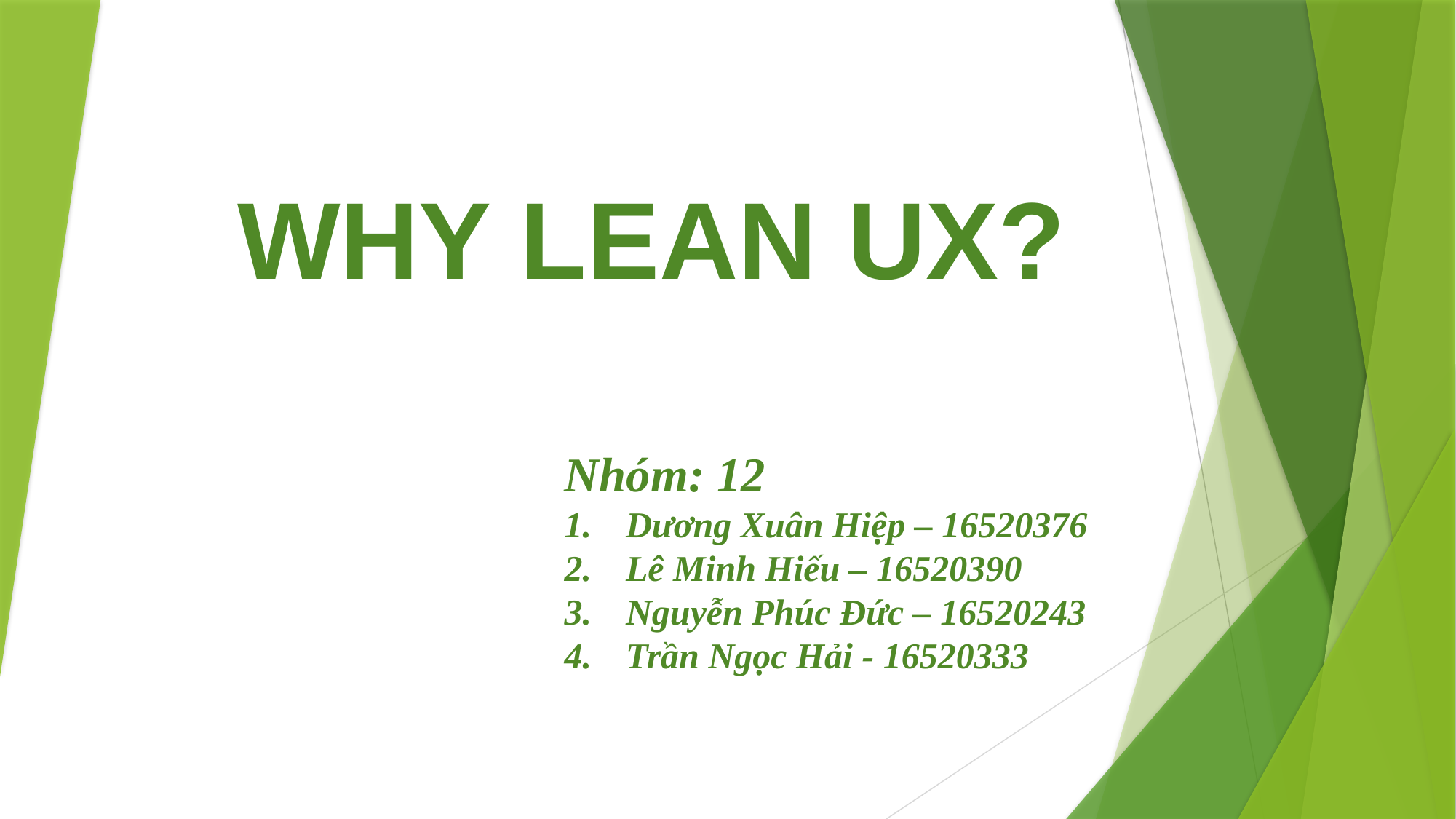

# WHY LEAN UX?
Nhóm: 12
Dương Xuân Hiệp – 16520376
Lê Minh Hiếu – 16520390
Nguyễn Phúc Đức – 16520243
Trần Ngọc Hải - 16520333